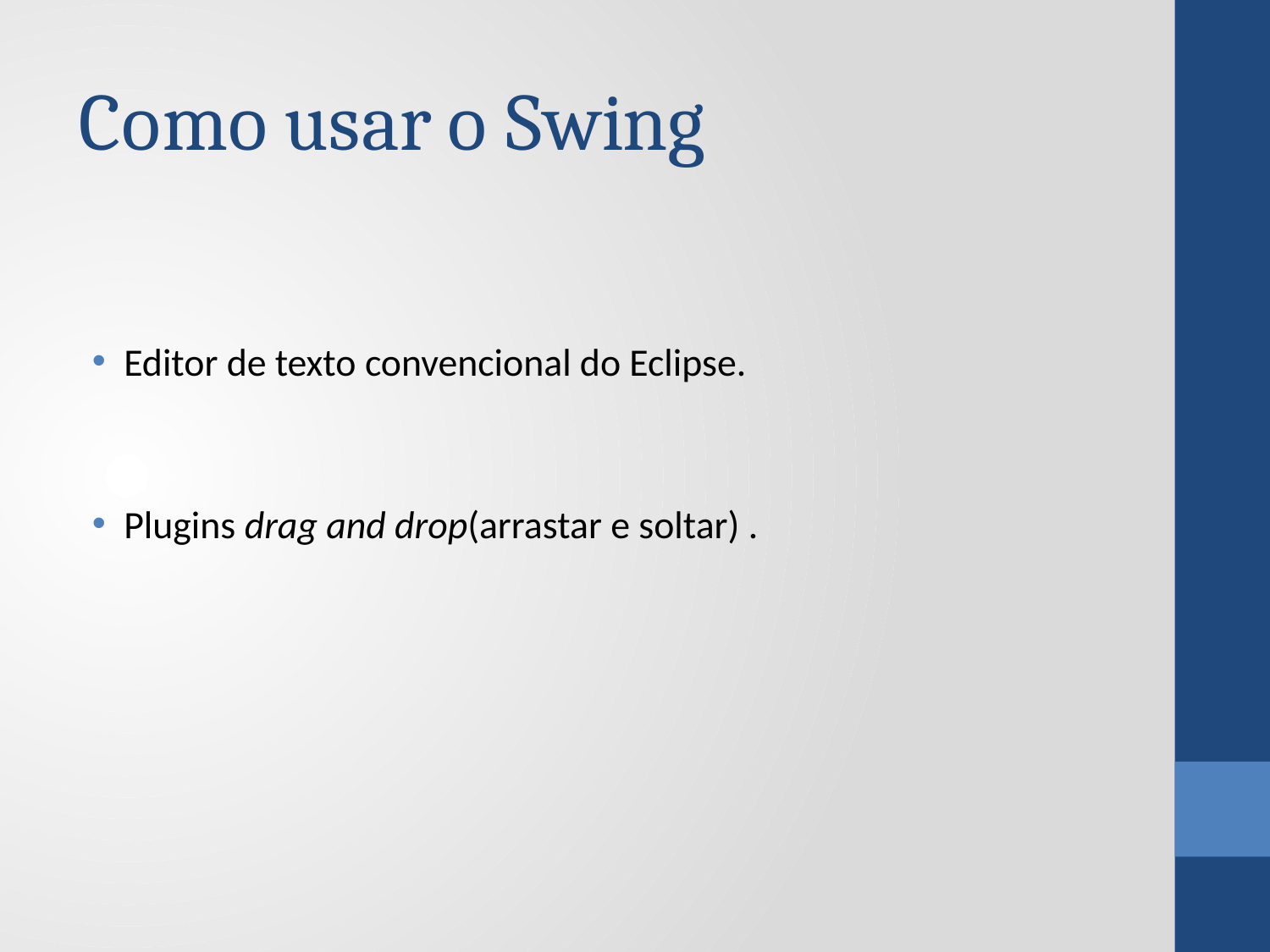

# Como usar o Swing

Editor de texto convencional do Eclipse.

Plugins drag and drop(arrastar e soltar) .